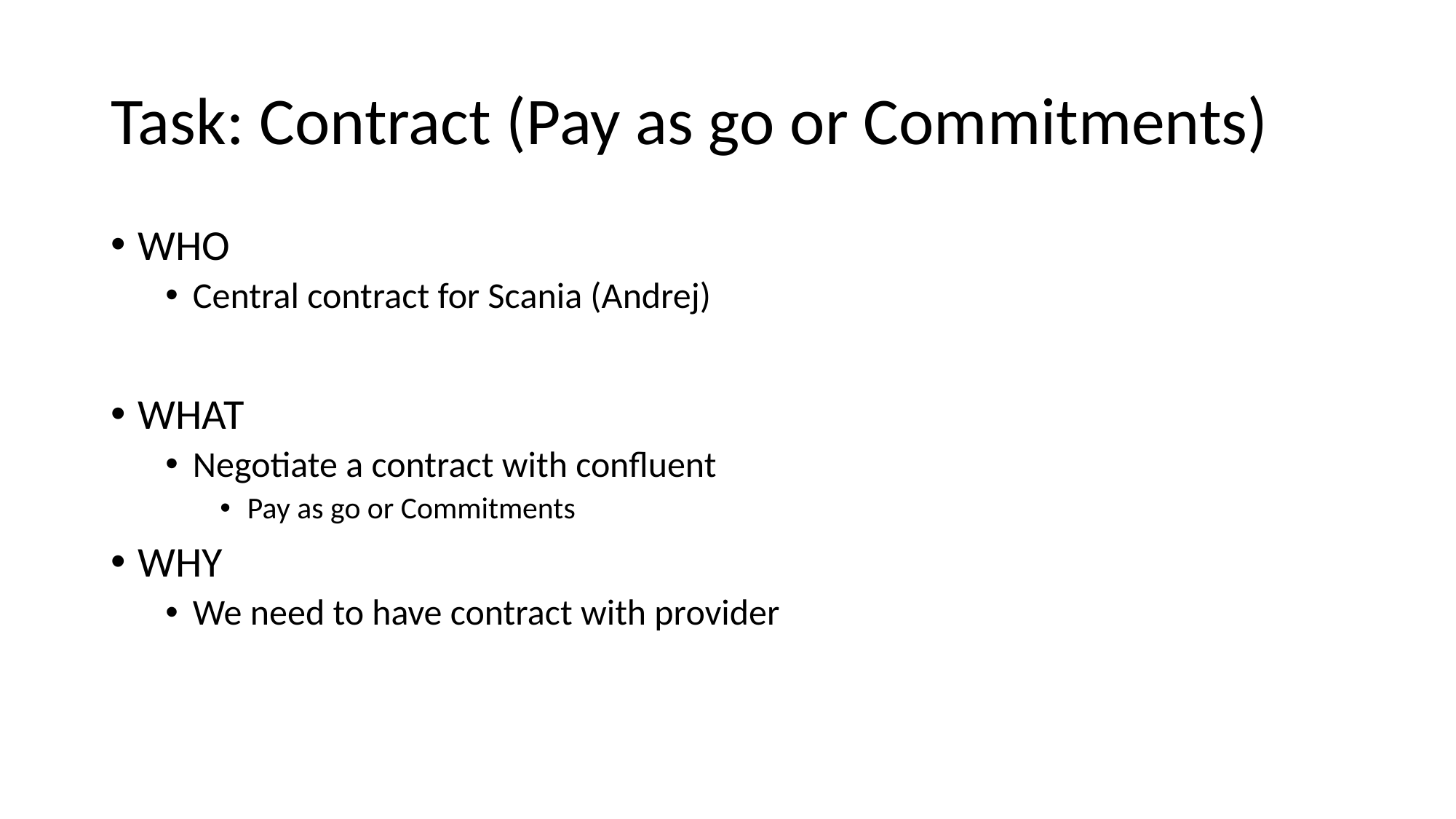

# Task: Contract (Pay as go or Commitments)
WHO
Central contract for Scania (Andrej)

WHAT
Negotiate a contract with confluent
Pay as go or Commitments
WHY
We need to have contract with provider